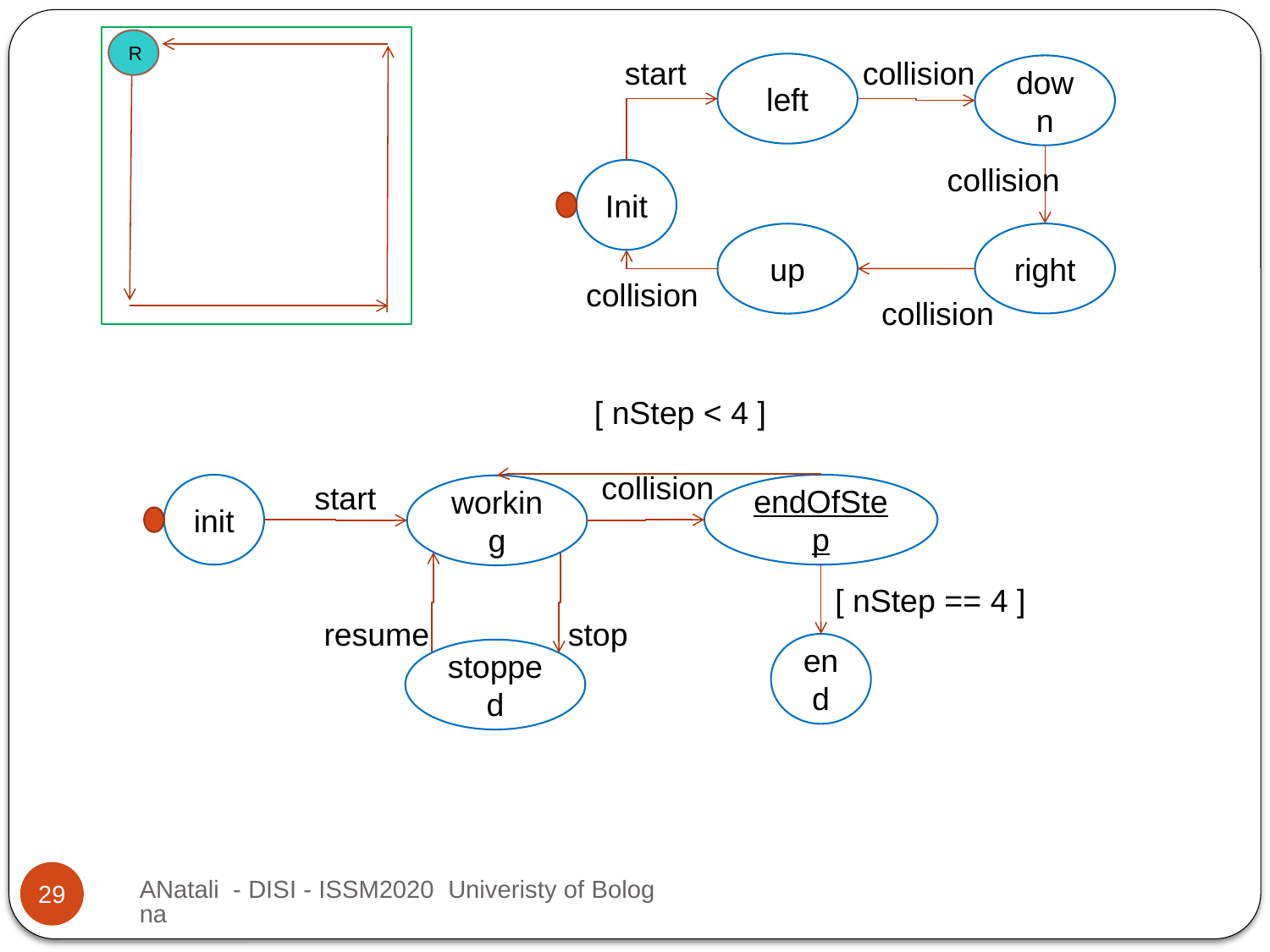

R

start
collision
left
down
collision
Init

right
up
collision
collision

[ nStep < 4 ]
collision
start
init
endOfStep
working

[ nStep == 4 ]
resume
stop
end
stopped
ANatali  - DISI - ISSM2020  Univeristy of Bologna
29